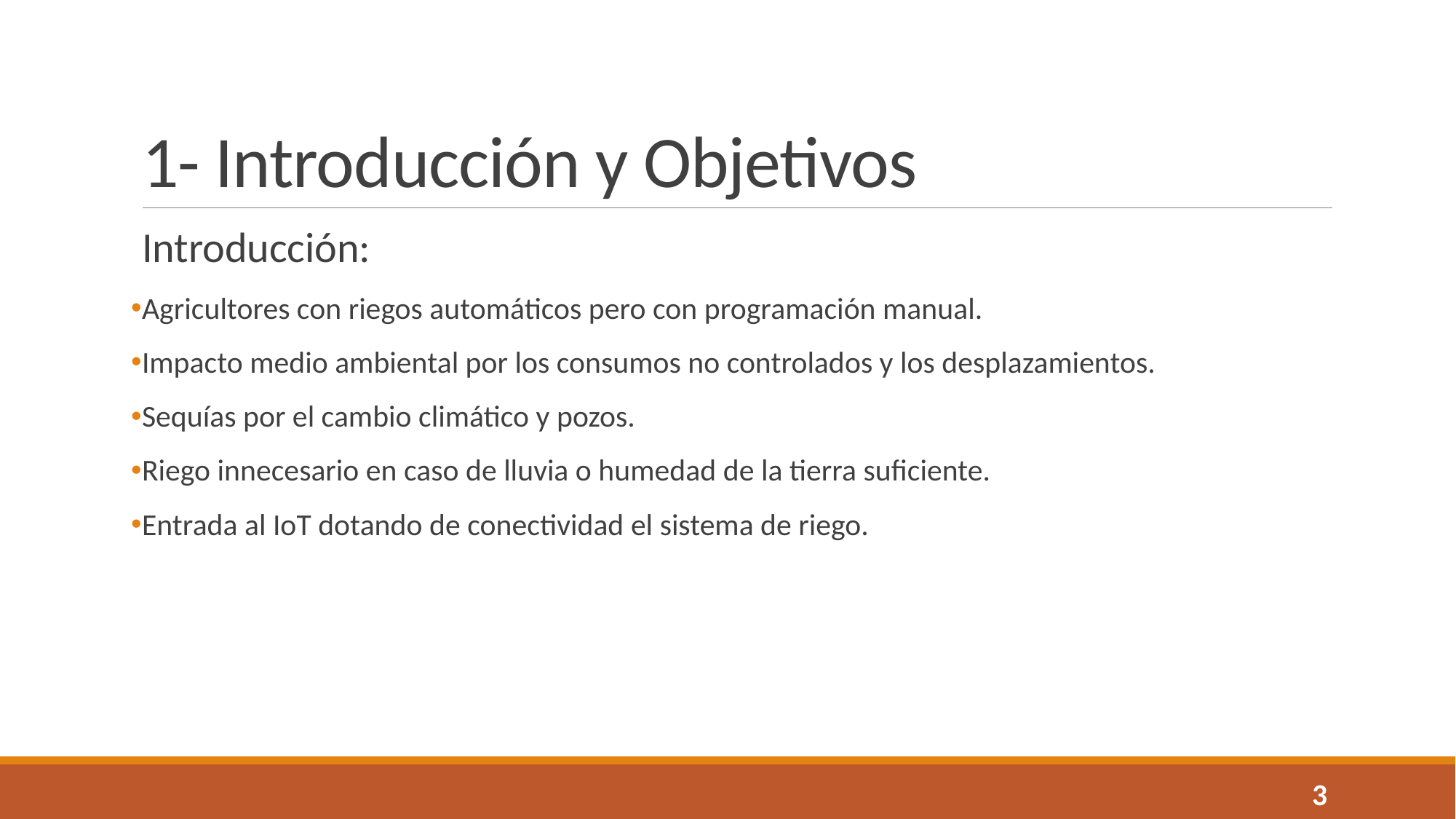

# 1- Introducción y Objetivos
Introducción:
Agricultores con riegos automáticos pero con programación manual.
Impacto medio ambiental por los consumos no controlados y los desplazamientos.
Sequías por el cambio climático y pozos.
Riego innecesario en caso de lluvia o humedad de la tierra suficiente.
Entrada al IoT dotando de conectividad el sistema de riego.

3